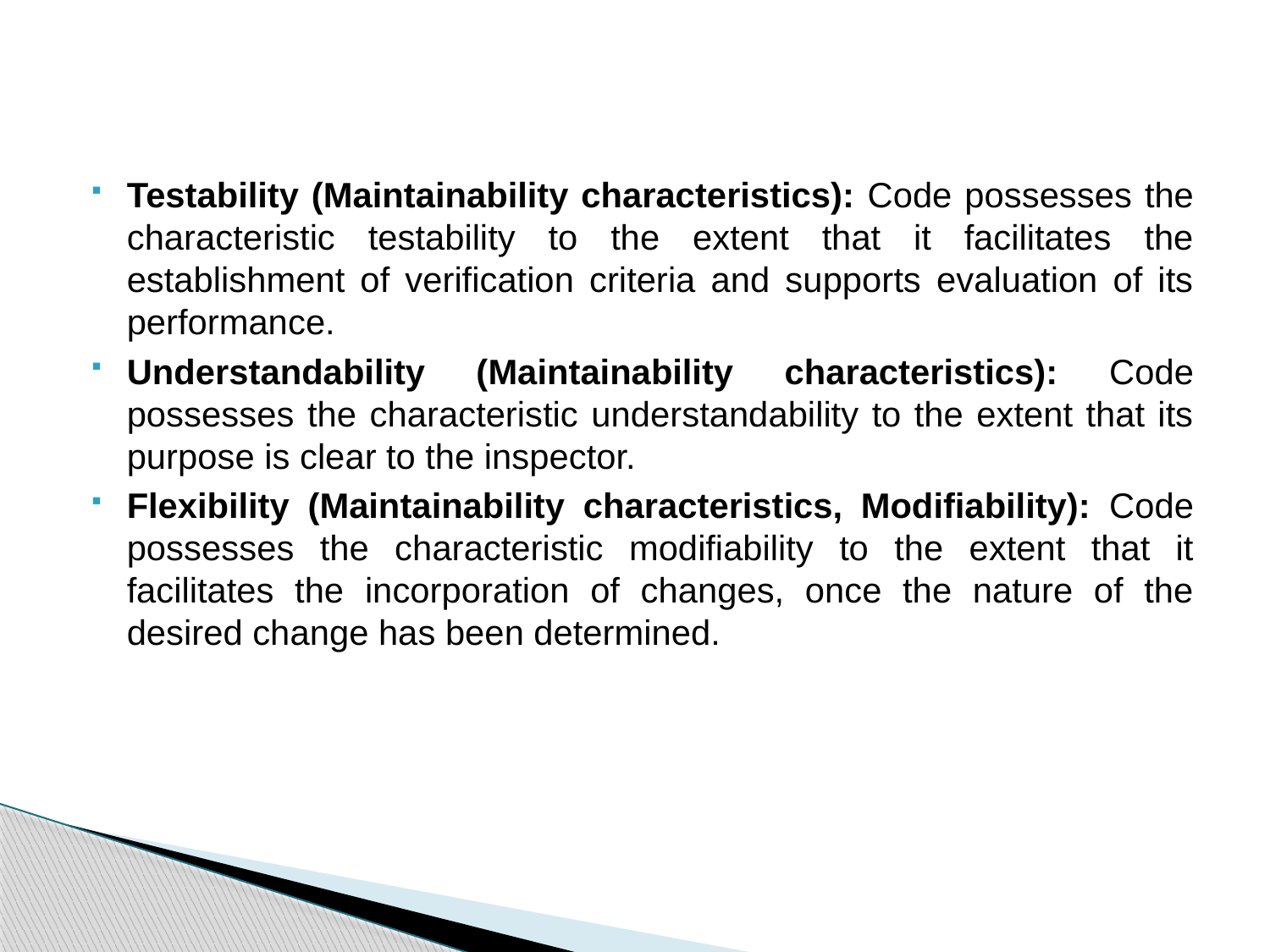

Testability (Maintainability characteristics): Code possesses the characteristic testability to the extent that it facilitates the establishment of verification criteria and supports evaluation of its performance.
Understandability (Maintainability characteristics): Code possesses the characteristic understandability to the extent that its purpose is clear to the inspector.
Flexibility (Maintainability characteristics, Modifiability): Code possesses the characteristic modifiability to the extent that it facilitates the incorporation of changes, once the nature of the desired change has been determined.